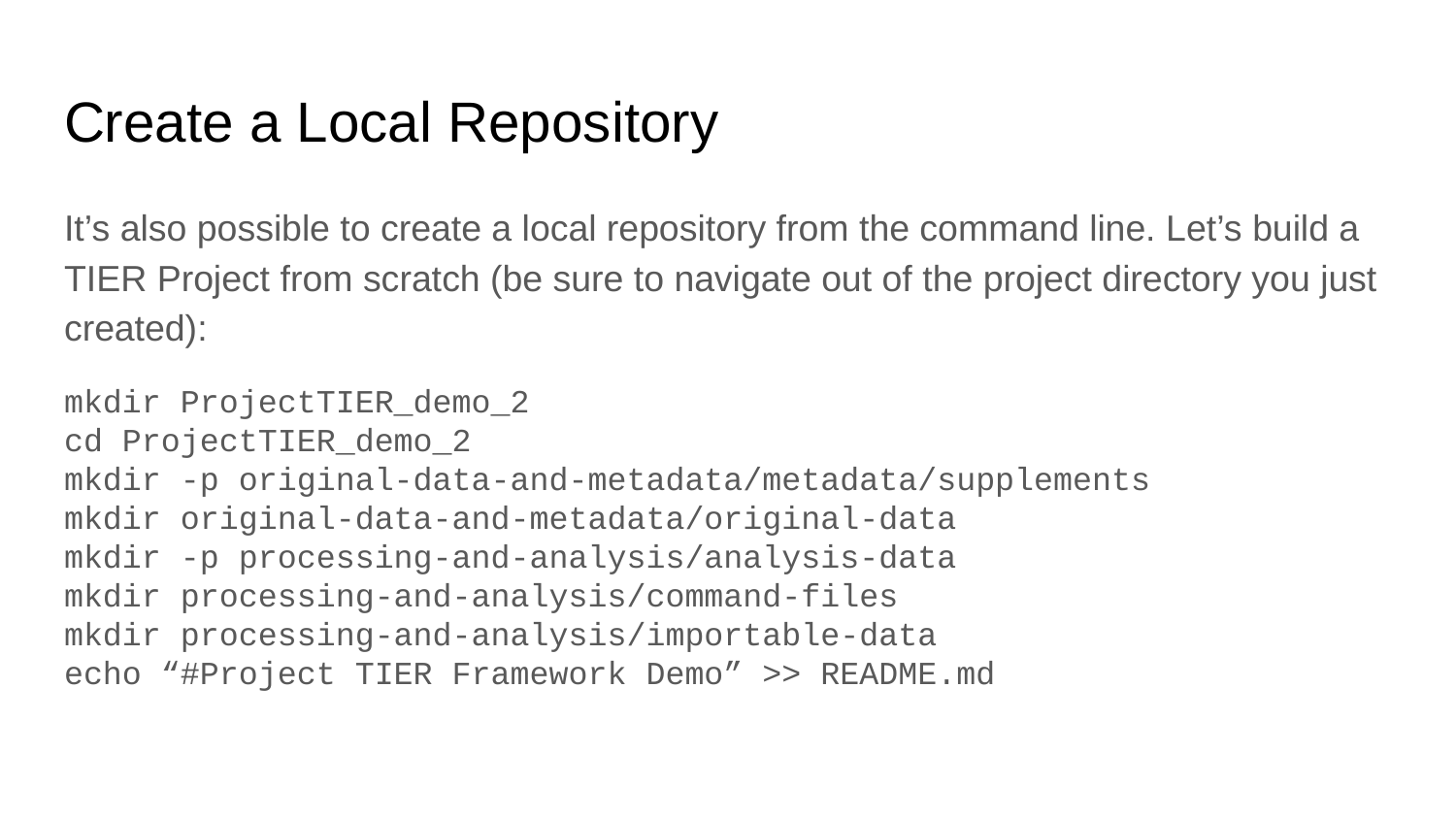

# Create a Local Repository
It’s also possible to create a local repository from the command line. Let’s build a TIER Project from scratch (be sure to navigate out of the project directory you just created):
mkdir ProjectTIER_demo_2
cd ProjectTIER_demo_2
mkdir -p original-data-and-metadata/metadata/supplements
mkdir original-data-and-metadata/original-data
mkdir -p processing-and-analysis/analysis-data
mkdir processing-and-analysis/command-files
mkdir processing-and-analysis/importable-data
echo “#Project TIER Framework Demo” >> README.md